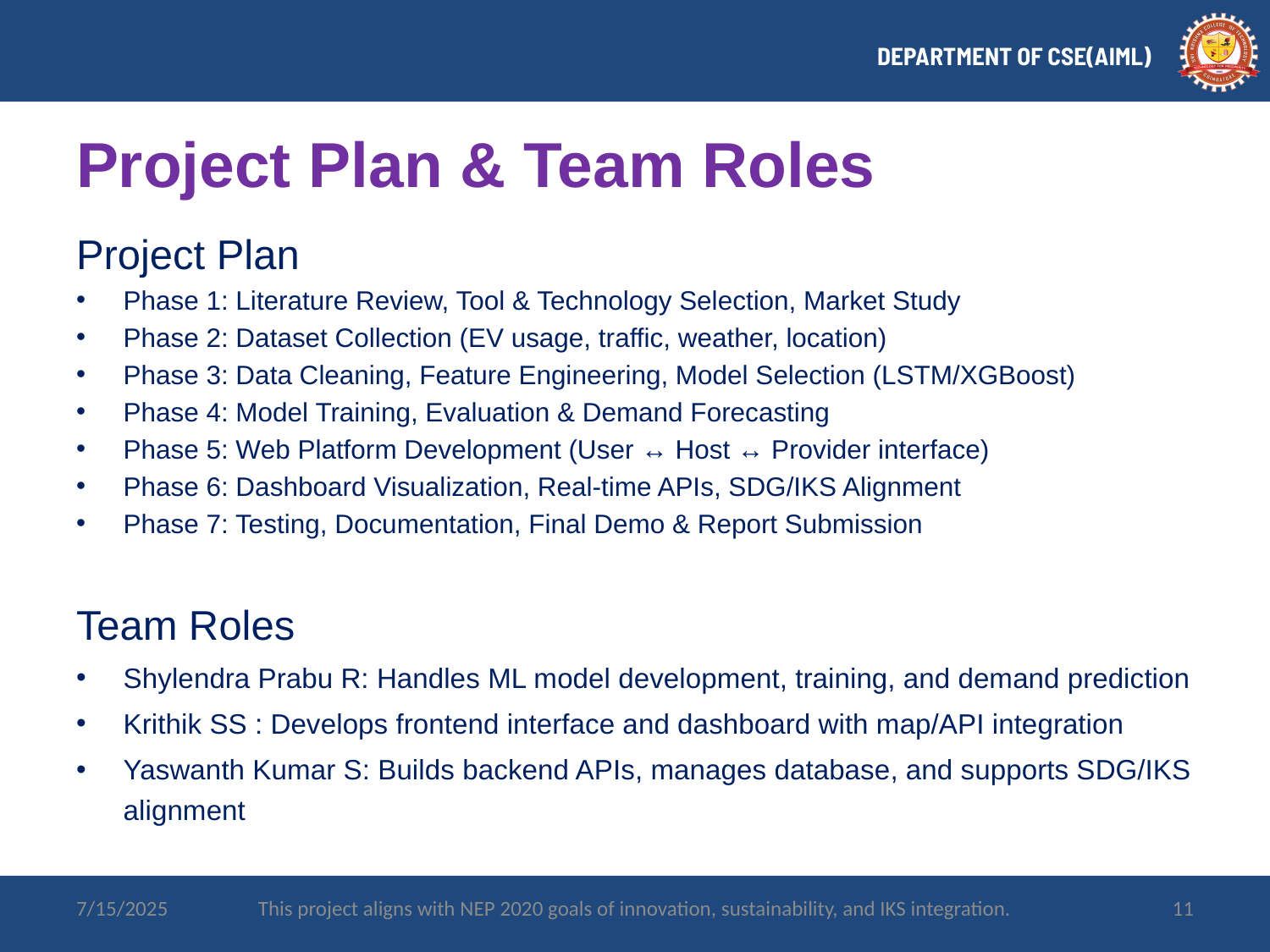

DEPARTMENT OF CSE(AIML)

# Project Plan & Team Roles
Project Plan
Phase 1: Literature Review, Tool & Technology Selection, Market Study
Phase 2: Dataset Collection (EV usage, traffic, weather, location)
Phase 3: Data Cleaning, Feature Engineering, Model Selection (LSTM/XGBoost)
Phase 4: Model Training, Evaluation & Demand Forecasting
Phase 5: Web Platform Development (User ↔ Host ↔ Provider interface)
Phase 6: Dashboard Visualization, Real-time APIs, SDG/IKS Alignment
Phase 7: Testing, Documentation, Final Demo & Report Submission

Team Roles
Shylendra Prabu R: Handles ML model development, training, and demand prediction
Krithik SS : Develops frontend interface and dashboard with map/API integration
Yaswanth Kumar S: Builds backend APIs, manages database, and supports SDG/IKS alignment

7/15/2025
This project aligns with NEP 2020 goals of innovation, sustainability, and IKS integration.
11